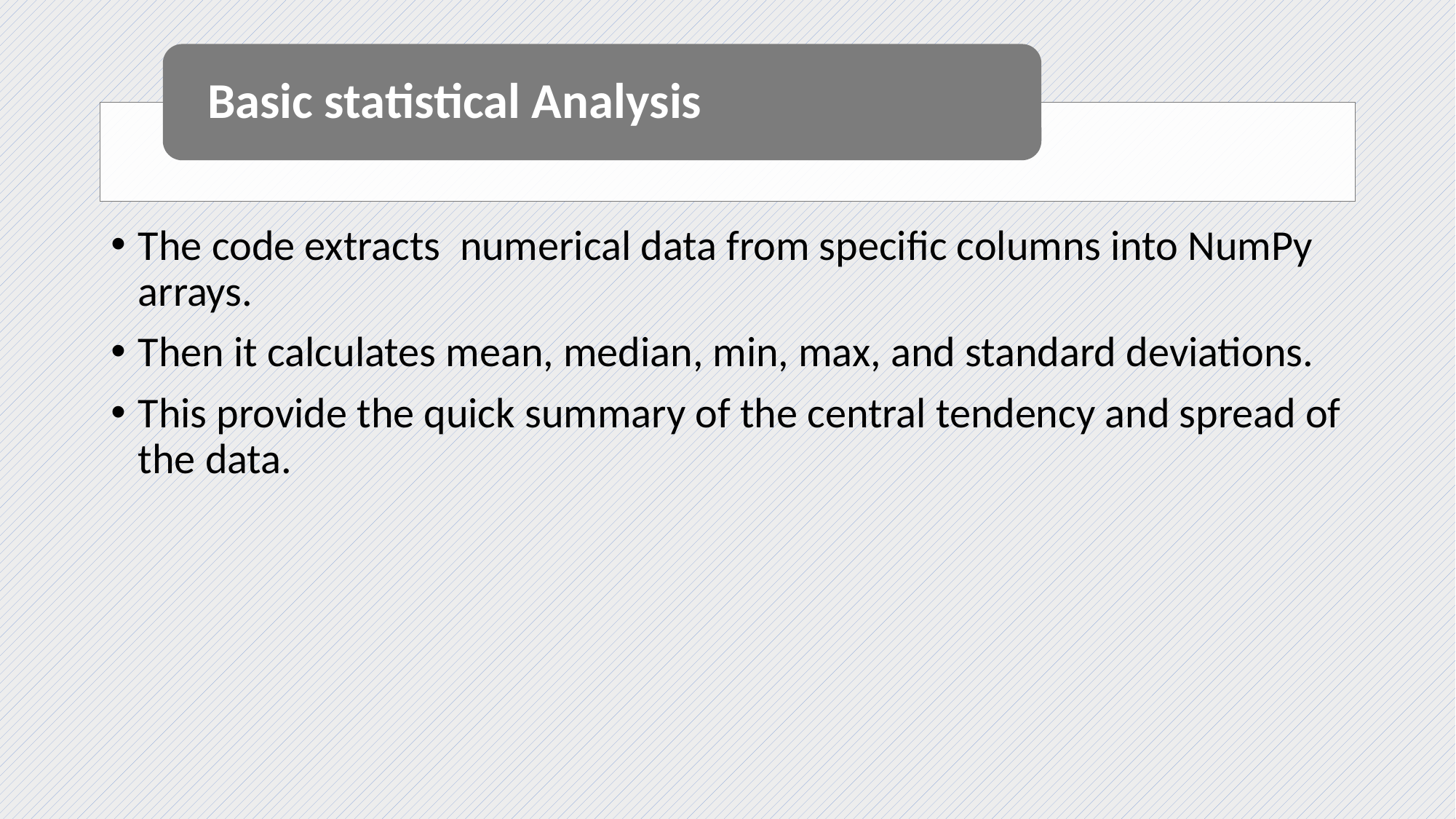

Basic statistical Analysis
The code extracts  numerical data from specific columns into NumPy arrays.
Then it calculates mean, median, min, max, and standard deviations.
This provide the quick summary of the central tendency and spread of the data.